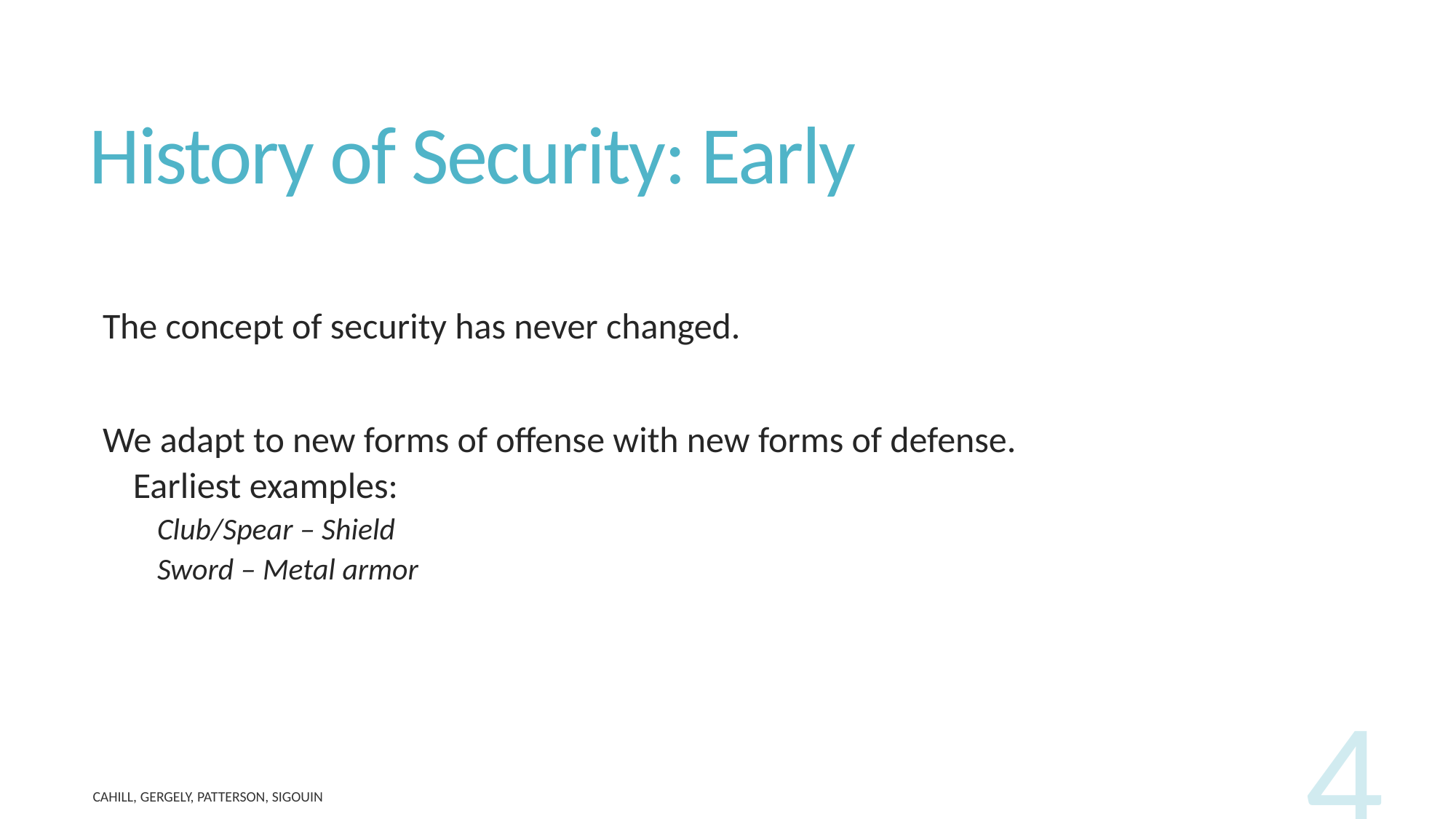

# History of Security: Early

The concept of security has never changed.

We adapt to new forms of offense with new forms of defense.
Earliest examples:
Club/Spear – Shield
Sword – Metal armor
4
Cahill, Gergely, Patterson, Sigouin